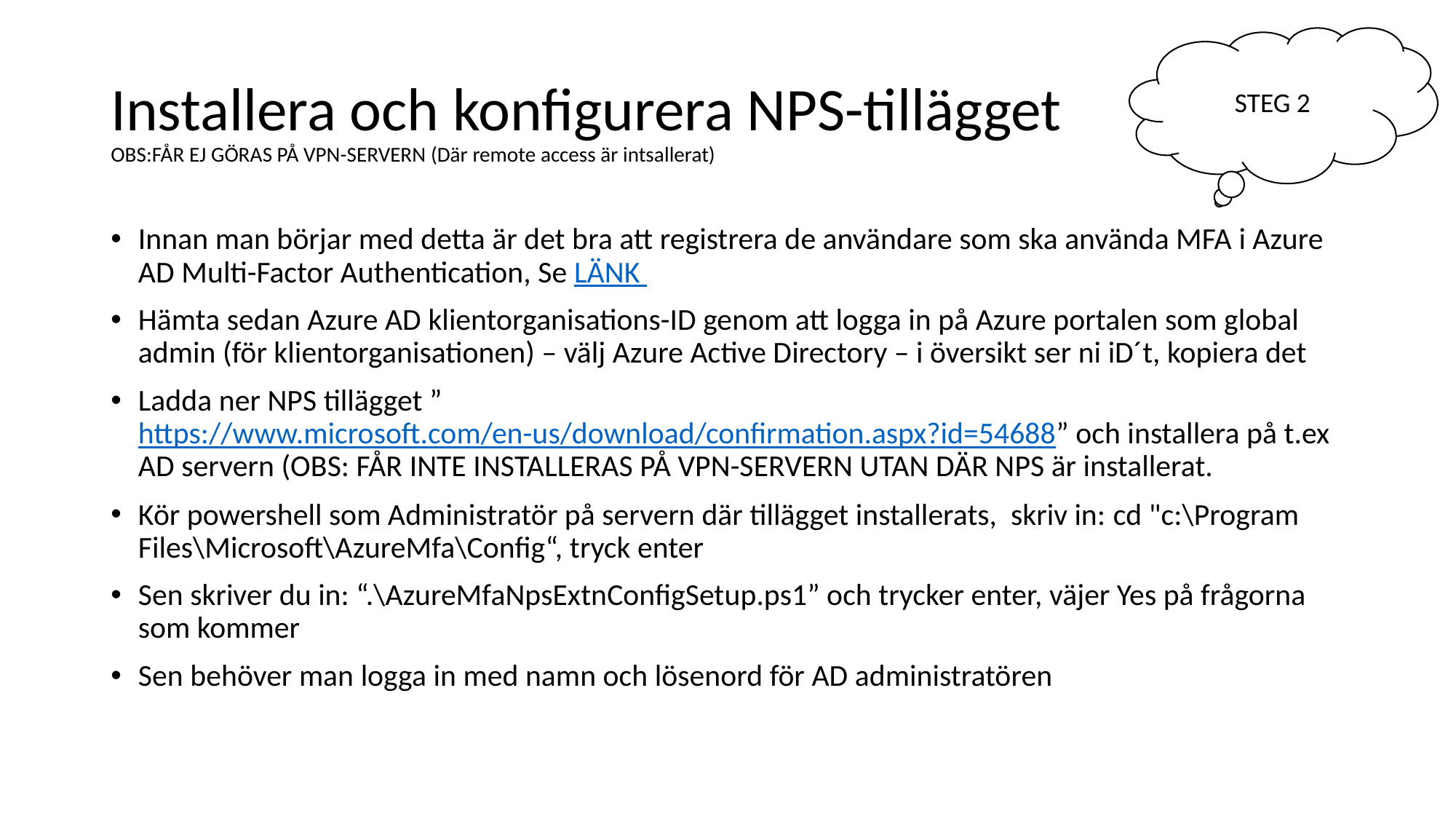

STEG 2
# Installera och konfigurera NPS-tillägget OBS:FÅR EJ GÖRAS PÅ VPN-SERVERN (Där remote access är intsallerat)
Innan man börjar med detta är det bra att registrera de användare som ska använda MFA i Azure AD Multi-Factor Authentication, Se LÄNK
Hämta sedan Azure AD klientorganisations-ID genom att logga in på Azure portalen som global admin (för klientorganisationen) – välj Azure Active Directory – i översikt ser ni iD´t, kopiera det
Ladda ner NPS tillägget ” https://www.microsoft.com/en-us/download/confirmation.aspx?id=54688” och installera på t.ex AD servern (OBS: FÅR INTE INSTALLERAS PÅ VPN-SERVERN UTAN DÄR NPS är installerat.
Kör powershell som Administratör på servern där tillägget installerats,  skriv in: cd "c:\Program Files\Microsoft\AzureMfa\Config“, tryck enter
Sen skriver du in: “.\AzureMfaNpsExtnConfigSetup.ps1” och trycker enter, väjer Yes på frågorna som kommer
Sen behöver man logga in med namn och lösenord för AD administratören